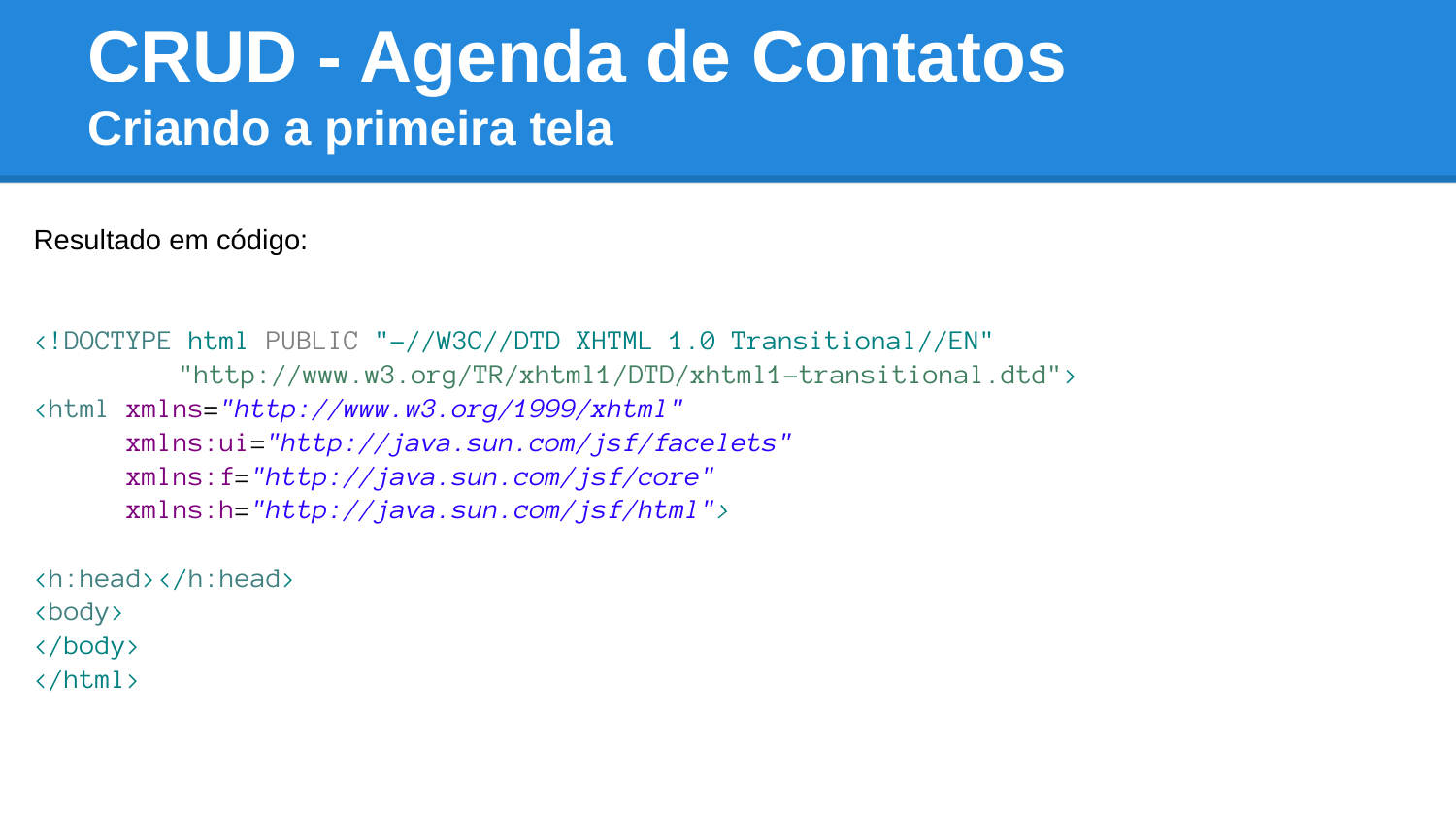

# CRUD - Agenda de Contatos Criando a primeira tela
Resultado em código:

<!DOCTYPE html PUBLIC "-//W3C//DTD XHTML 1.0 Transitional//EN"
	"http://www.w3.org/TR/xhtml1/DTD/xhtml1-transitional.dtd">
<html xmlns="http://www.w3.org/1999/xhtml"
      xmlns:ui="http://java.sun.com/jsf/facelets"
      xmlns:f="http://java.sun.com/jsf/core"
      xmlns:h="http://java.sun.com/jsf/html">

<h:head></h:head>
<body>
</body>
</html>